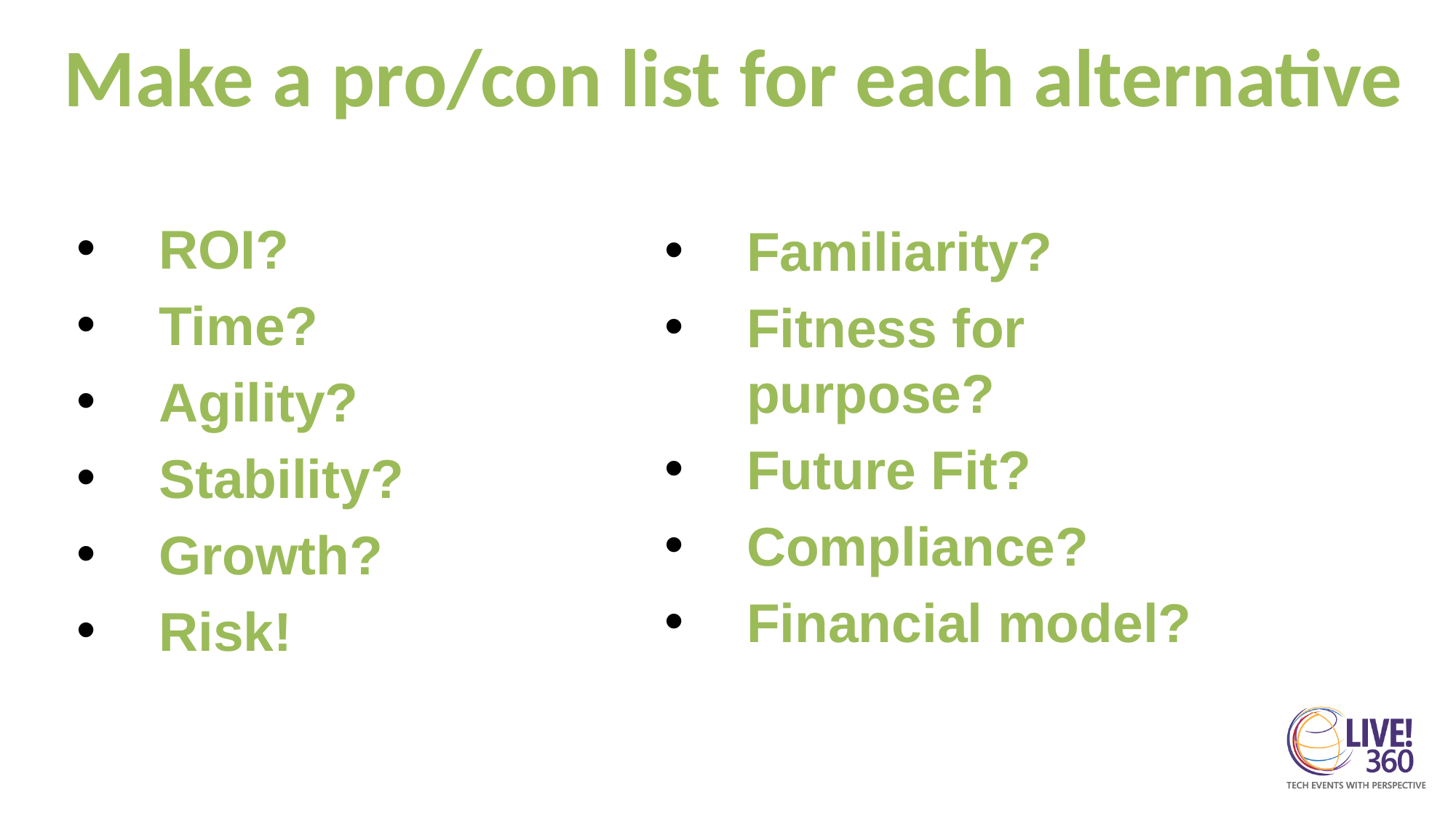

Make a pro/con list for each alternative
ROI?
Time?
Agility?
Stability?
Growth?
Risk!
Familiarity?
Fitness for purpose?
Future Fit?
Compliance?
Financial model?